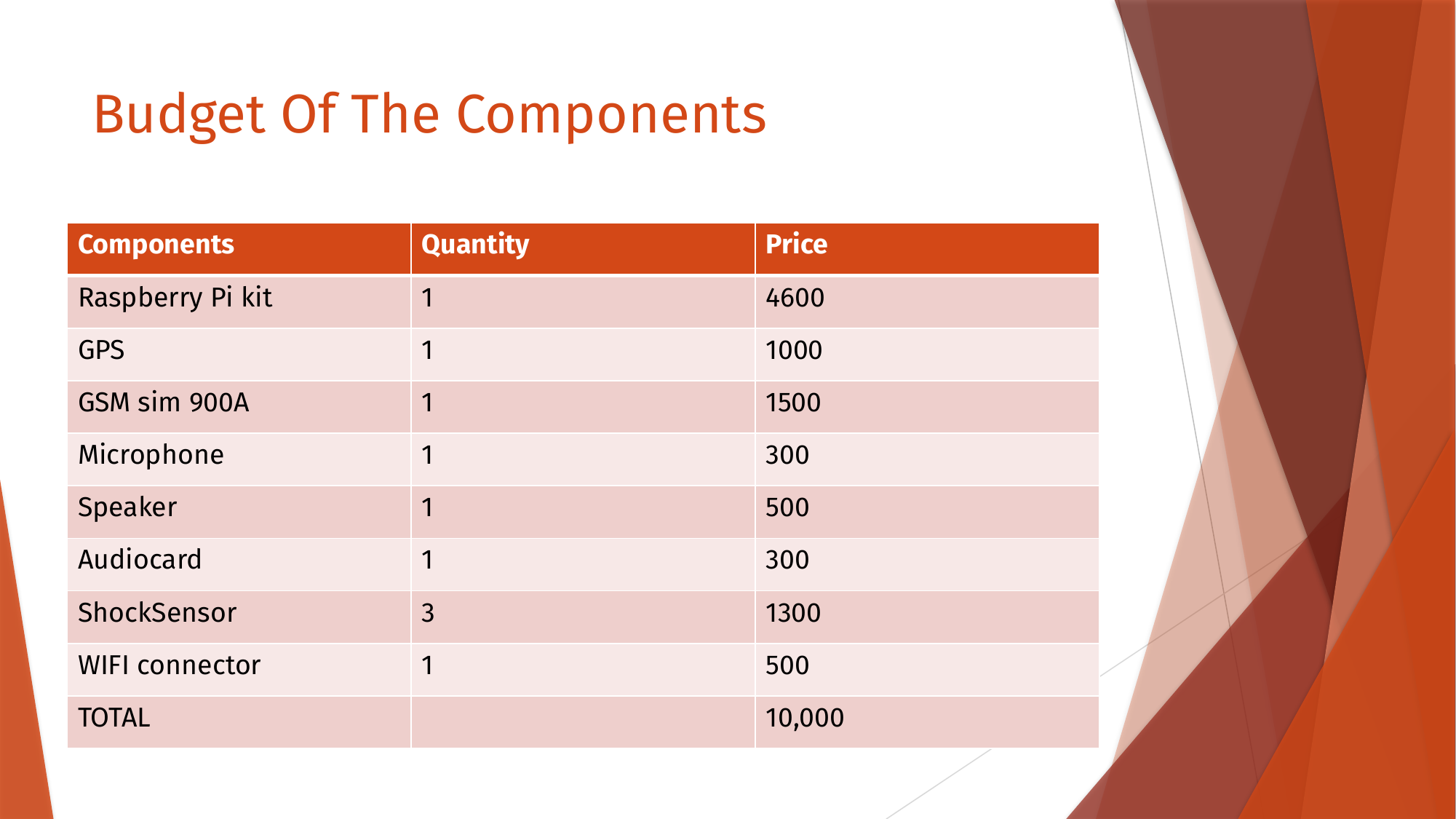

# Budget Of The Components
| Components | Quantity | Price |
| --- | --- | --- |
| Raspberry Pi kit | 1 | 4600 |
| GPS | 1 | 1000 |
| GSM sim 900A | 1 | 1500 |
| Microphone | 1 | 300 |
| Speaker | 1 | 500 |
| Audiocard | 1 | 300 |
| ShockSensor | 3 | 1300 |
| WIFI connector | 1 | 500 |
| TOTAL |  | 10,000 |